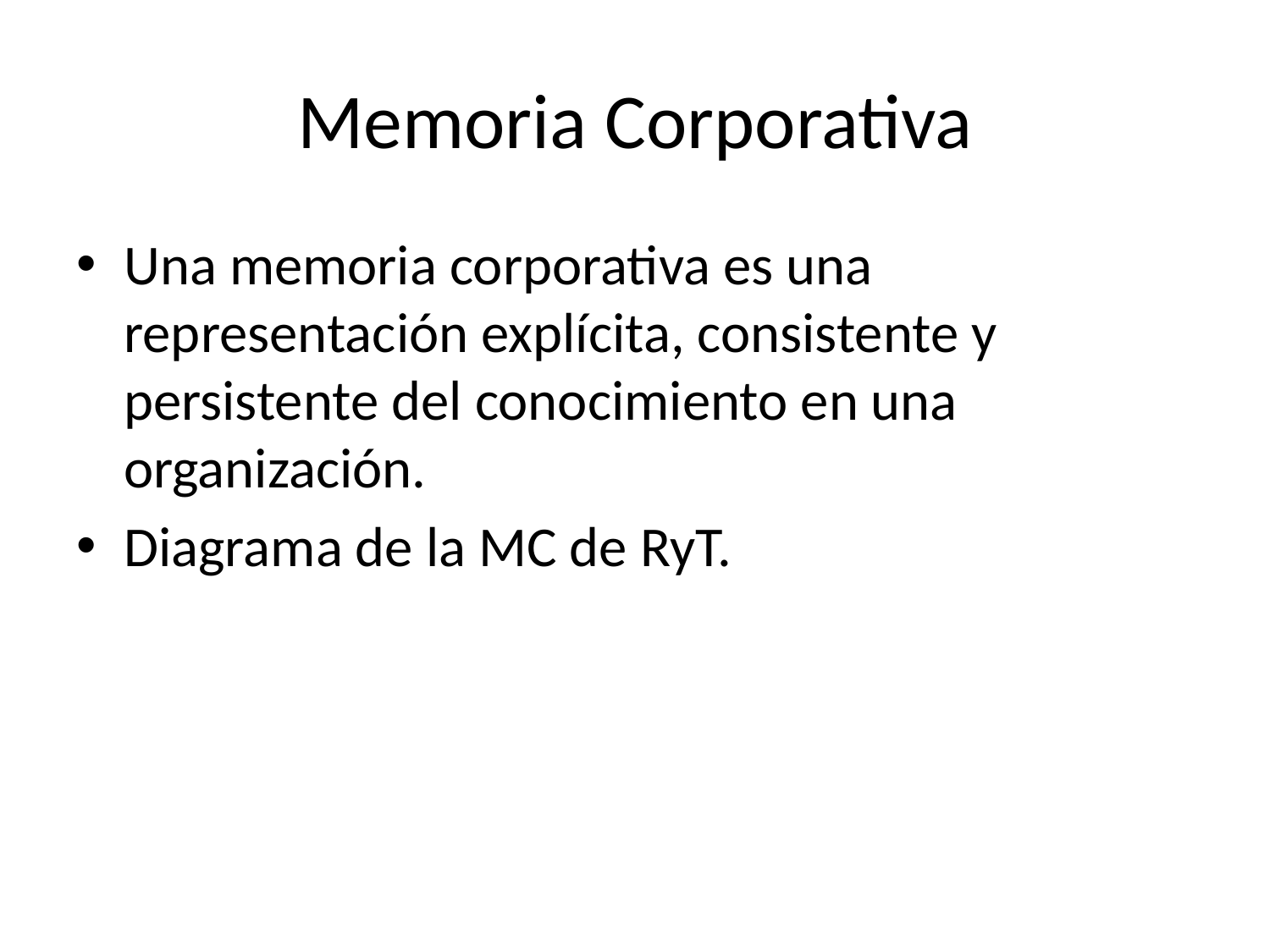

# Memoria Corporativa
Una memoria corporativa es una representación explícita, consistente y persistente del conocimiento en una organización.
Diagrama de la MC de RyT.